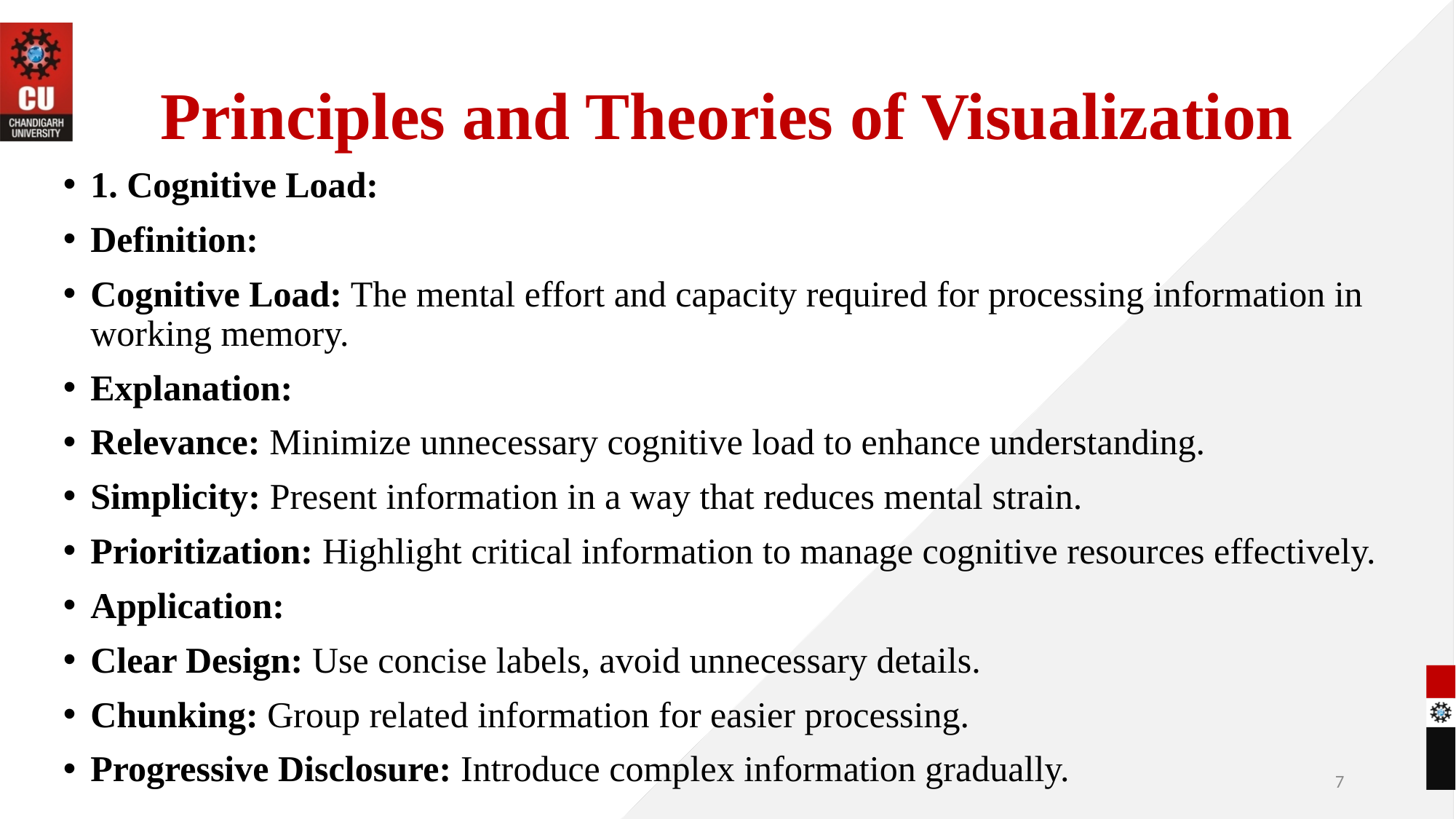

# Principles and Theories of Visualization
1. Cognitive Load:
Definition:
Cognitive Load: The mental effort and capacity required for processing information in working memory.
Explanation:
Relevance: Minimize unnecessary cognitive load to enhance understanding.
Simplicity: Present information in a way that reduces mental strain.
Prioritization: Highlight critical information to manage cognitive resources effectively.
Application:
Clear Design: Use concise labels, avoid unnecessary details.
Chunking: Group related information for easier processing.
Progressive Disclosure: Introduce complex information gradually.
7